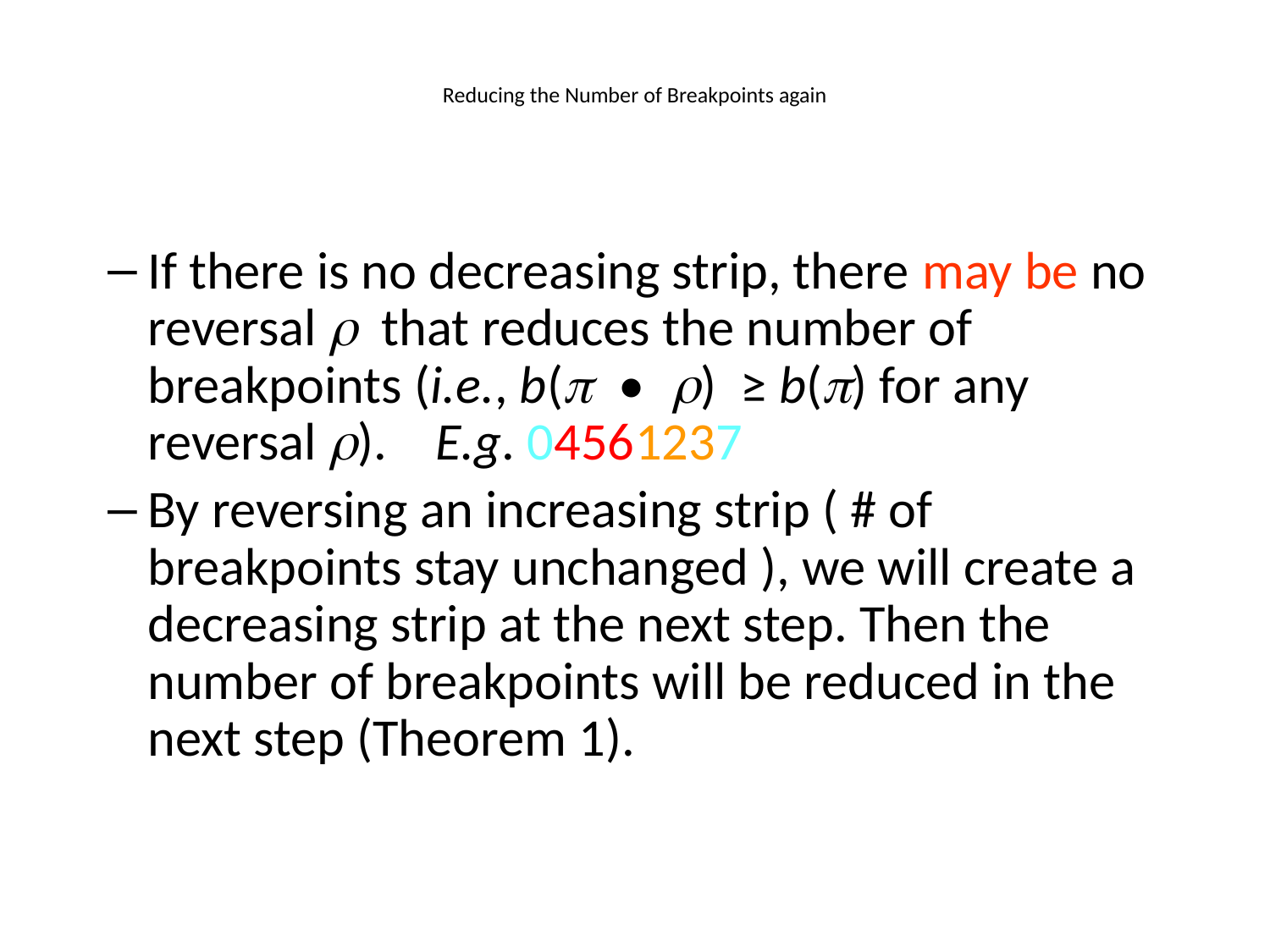

# Reducing the Number of Breakpoints again

If there is no decreasing strip, there may be no reversal ρ  that reduces the number of breakpoints (i.e., b(π • ρ)  ≥ b(π) for any  reversal ρ).    E.g. 04561237
By reversing an increasing strip ( # of breakpoints stay unchanged ), we will create a decreasing strip at the next step. Then the number of breakpoints will be reduced in the next step (Theorem 1).